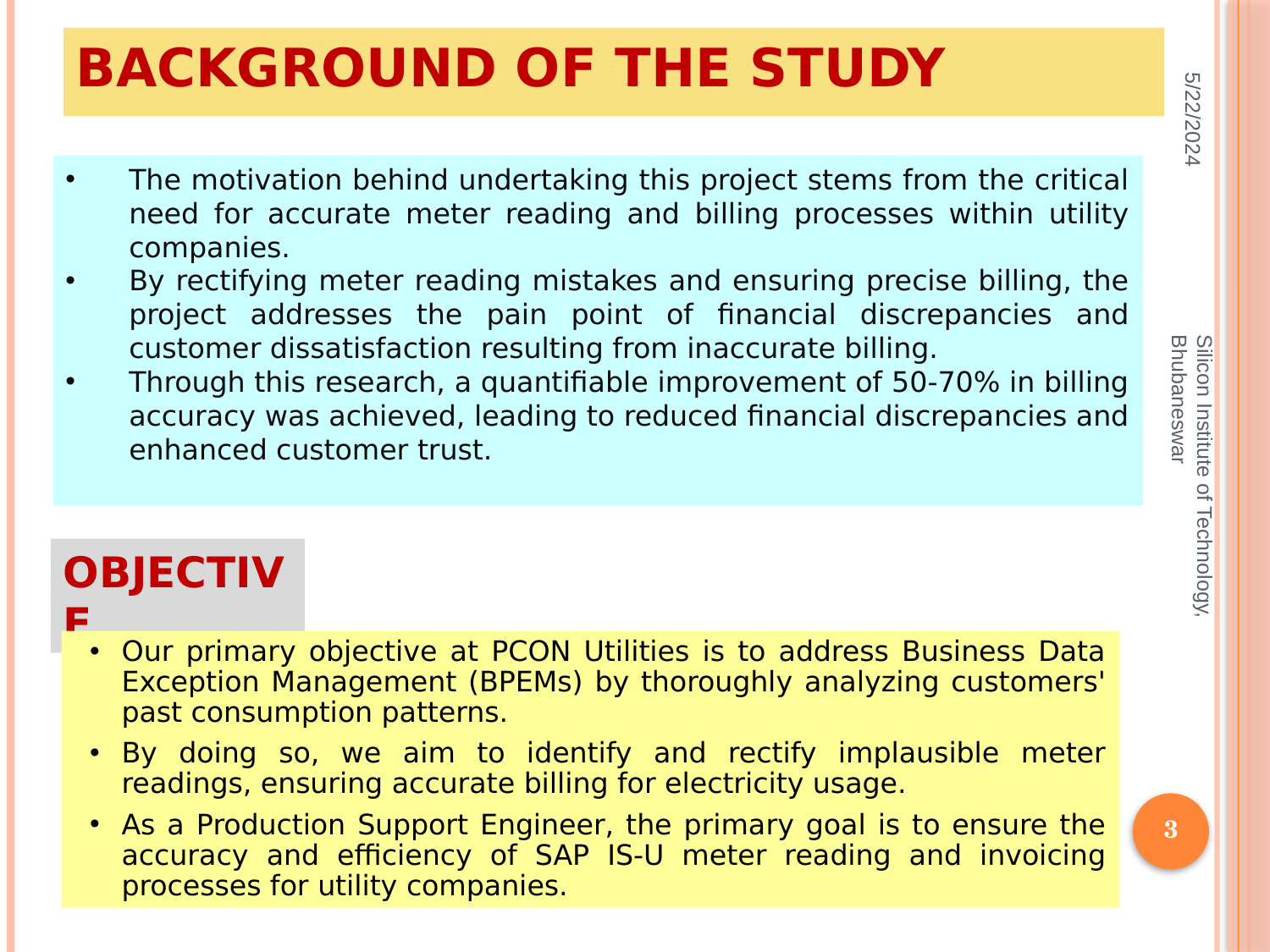

Background of the Study
5/22/2024
The motivation behind undertaking this project stems from the critical need for accurate meter reading and billing processes within utility companies.
By rectifying meter reading mistakes and ensuring precise billing, the project addresses the pain point of financial discrepancies and customer dissatisfaction resulting from inaccurate billing.
Through this research, a quantifiable improvement of 50-70% in billing accuracy was achieved, leading to reduced financial discrepancies and enhanced customer trust.

Silicon Institute of Technology, Bhubaneswar
Objective
Our primary objective at PCON Utilities is to address Business Data Exception Management (BPEMs) by thoroughly analyzing customers' past consumption patterns.
By doing so, we aim to identify and rectify implausible meter readings, ensuring accurate billing for electricity usage.
As a Production Support Engineer, the primary goal is to ensure the accuracy and efficiency of SAP IS-U meter reading and invoicing processes for utility companies.
3